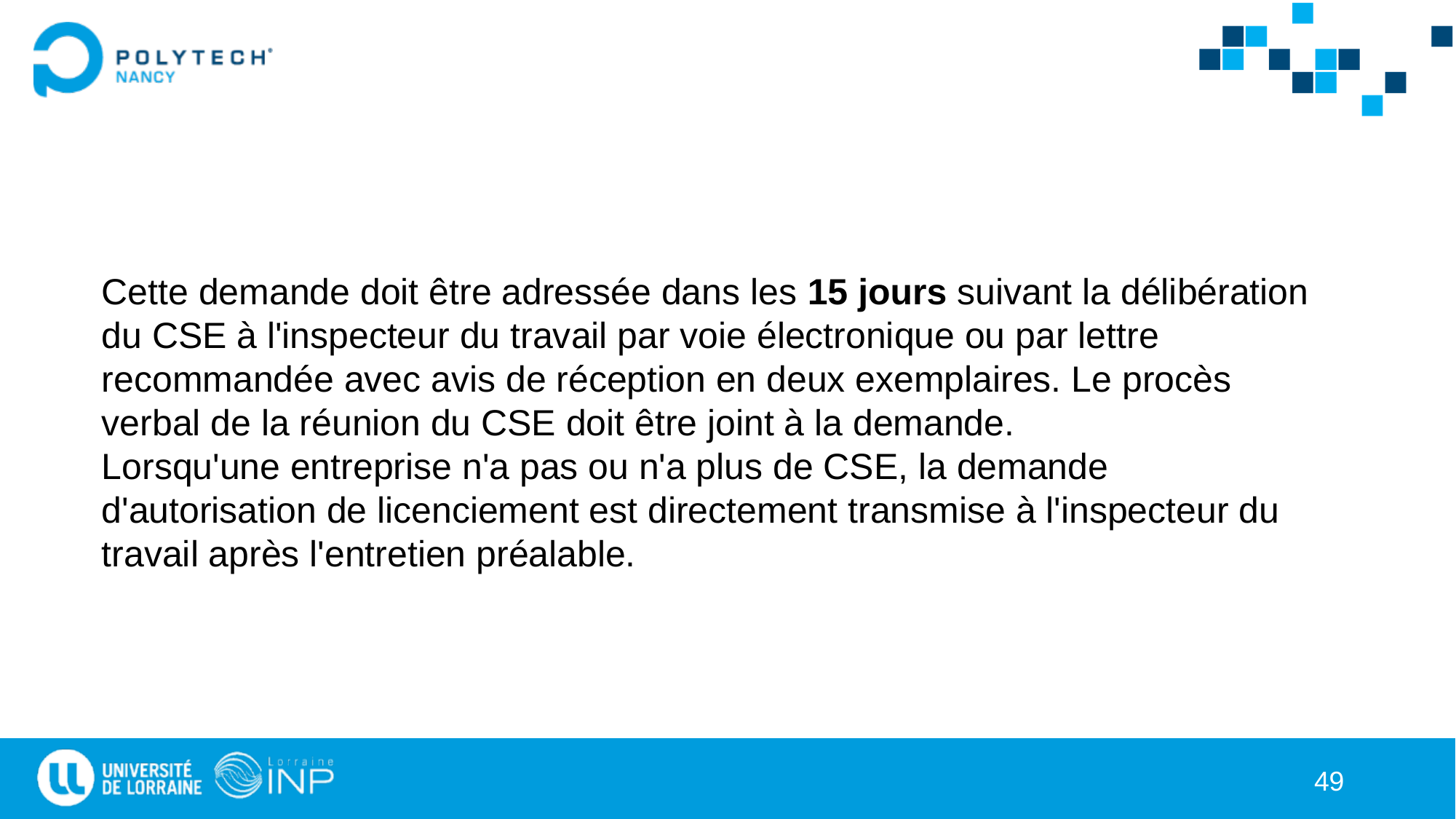

#
Cette demande doit être adressée dans les 15 jours suivant la délibération du CSE à l'inspecteur du travail par voie électronique ou par lettre recommandée avec avis de réception en deux exemplaires. Le procès verbal de la réunion du CSE doit être joint à la demande.
Lorsqu'une entreprise n'a pas ou n'a plus de CSE, la demande d'autorisation de licenciement est directement transmise à l'inspecteur du travail après l'entretien préalable.